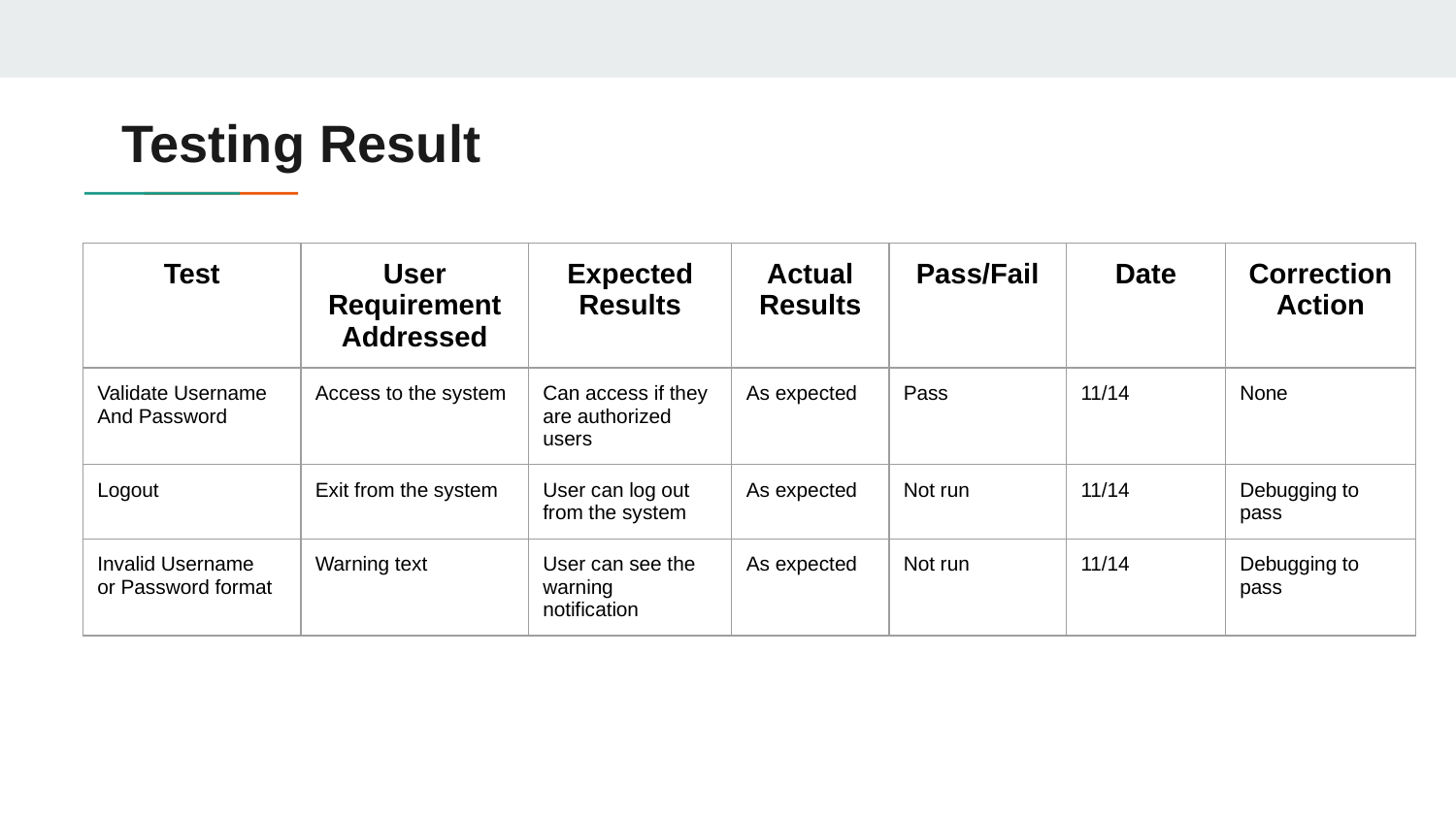

# Testing Result
| Test | User Requirement Addressed | Expected Results | Actual Results | Pass/Fail | Date | Correction Action |
| --- | --- | --- | --- | --- | --- | --- |
| Validate Username And Password | Access to the system | Can access if they are authorized users | As expected | Pass | 11/14 | None |
| Logout | Exit from the system | User can log out from the system | As expected | Not run | 11/14 | Debugging to pass |
| Invalid Username or Password format | Warning text | User can see the warning notification | As expected | Not run | 11/14 | Debugging to pass |